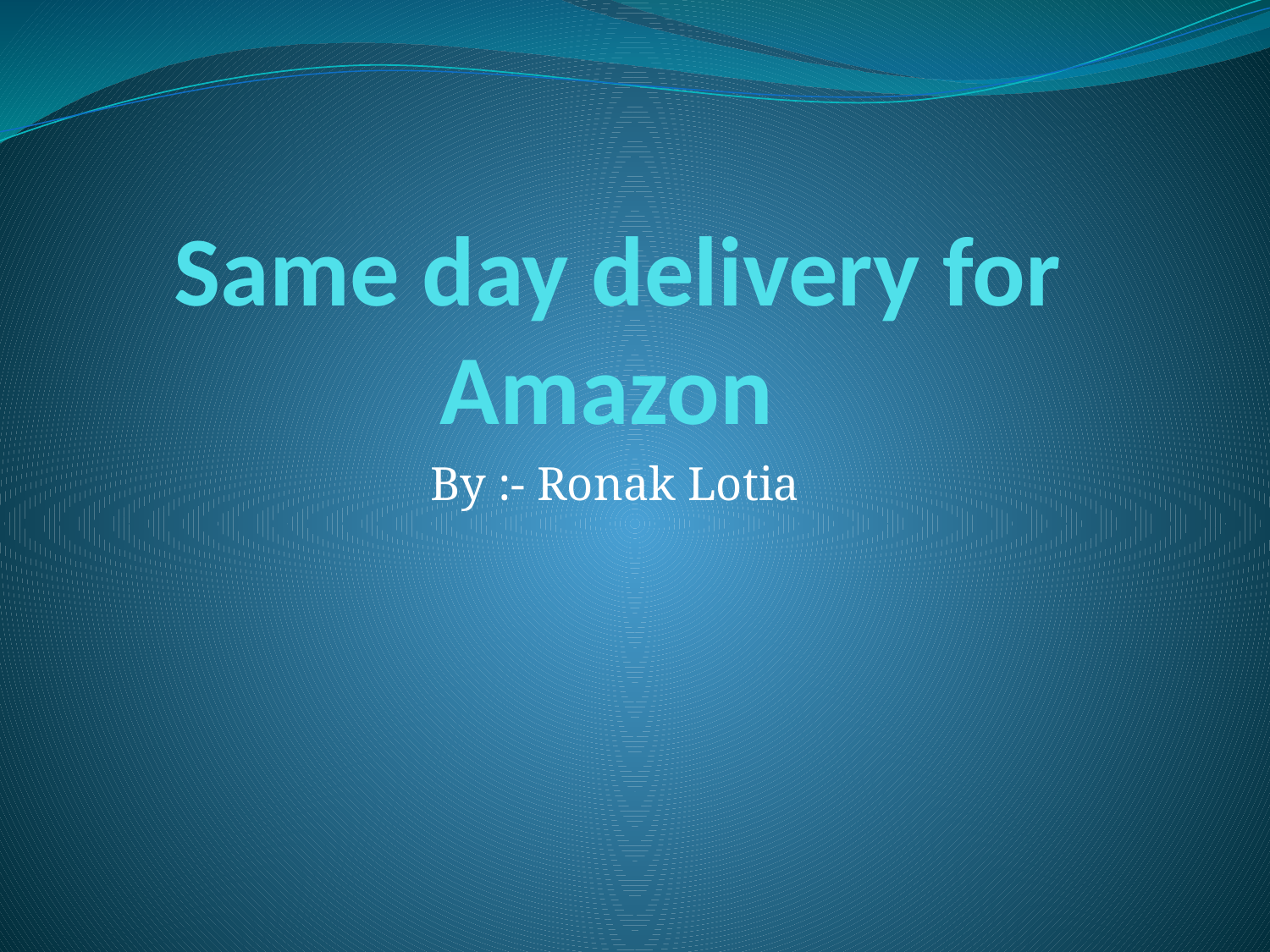

# Same day delivery for Amazon
By :- Ronak Lotia